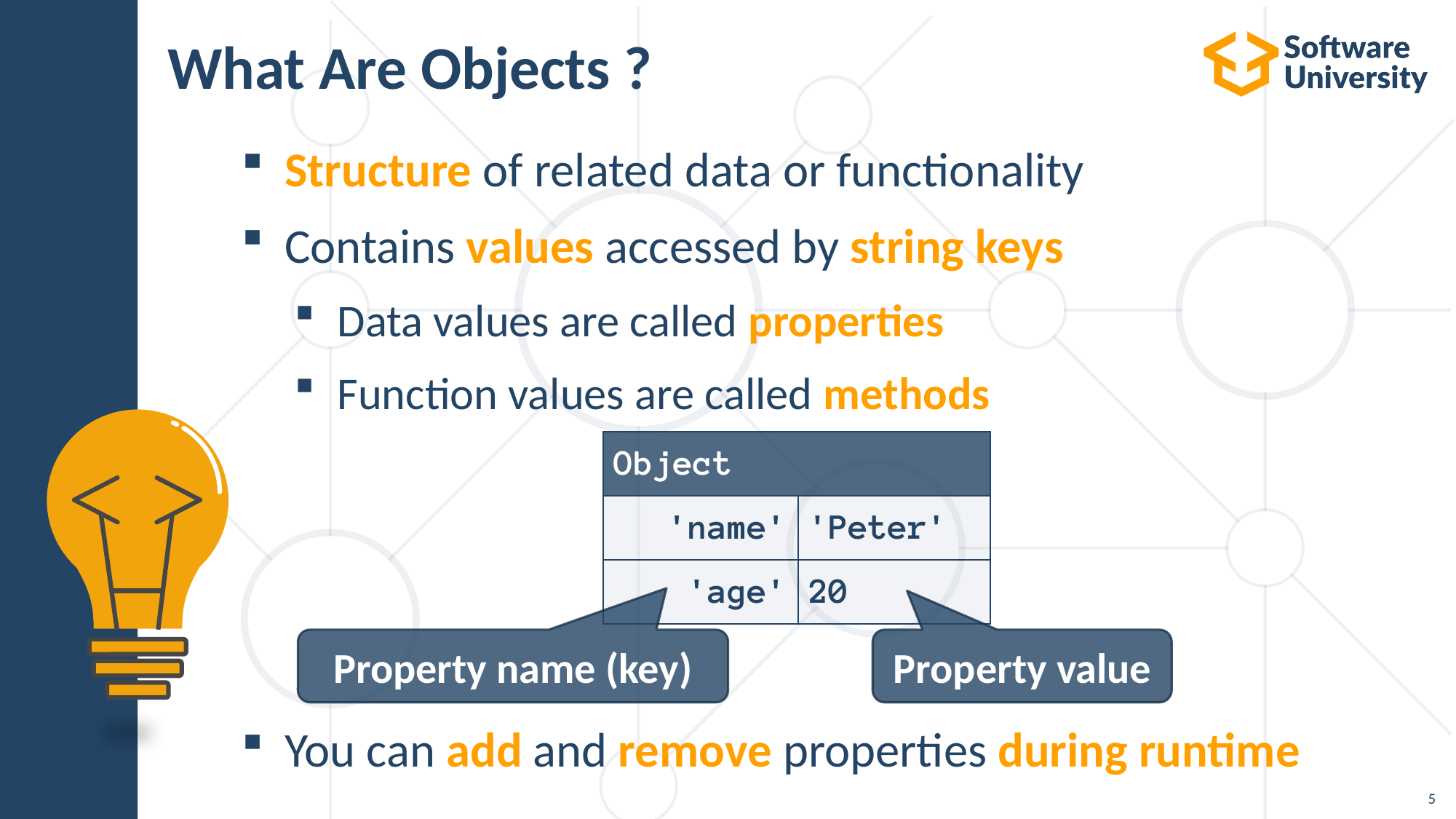

# What Are Objects ?
Structure of related data or functionality
Contains values accessed by string keys
Data values are called properties
Function values are called methods
You can add and remove properties during runtime

| Object |  |
| --- | --- |
| 'name' | 'Peter' |
| 'age' | 20 |
Property value
Property name (key)
5